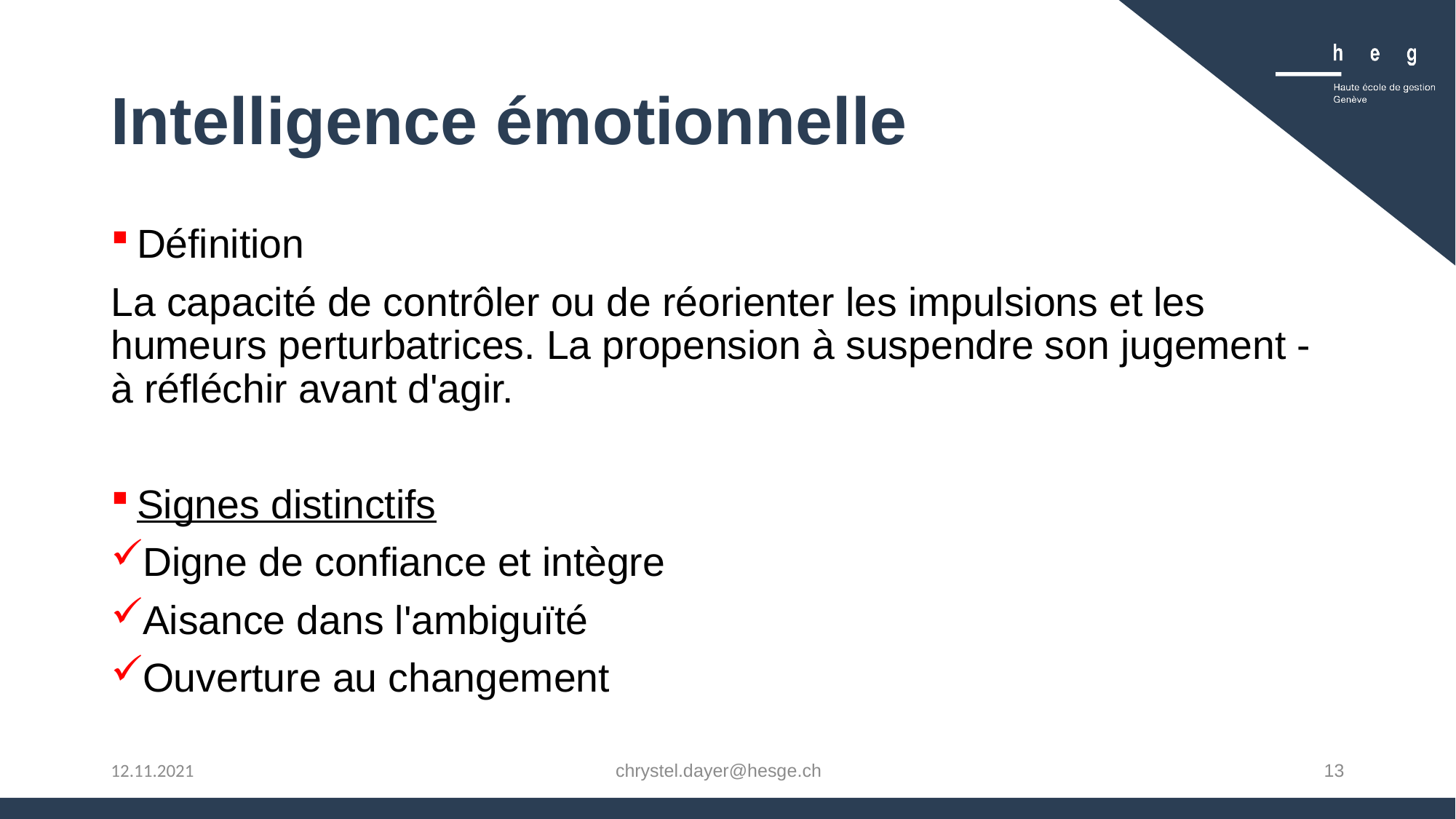

# Intelligence émotionnelle
Définition
La capacité de contrôler ou de réorienter les impulsions et les humeurs perturbatrices. La propension à suspendre son jugement - à réfléchir avant d'agir.

Signes distinctifs
Digne de confiance et intègre
Aisance dans l'ambiguïté
Ouverture au changement

chrystel.dayer@hesge.ch
13